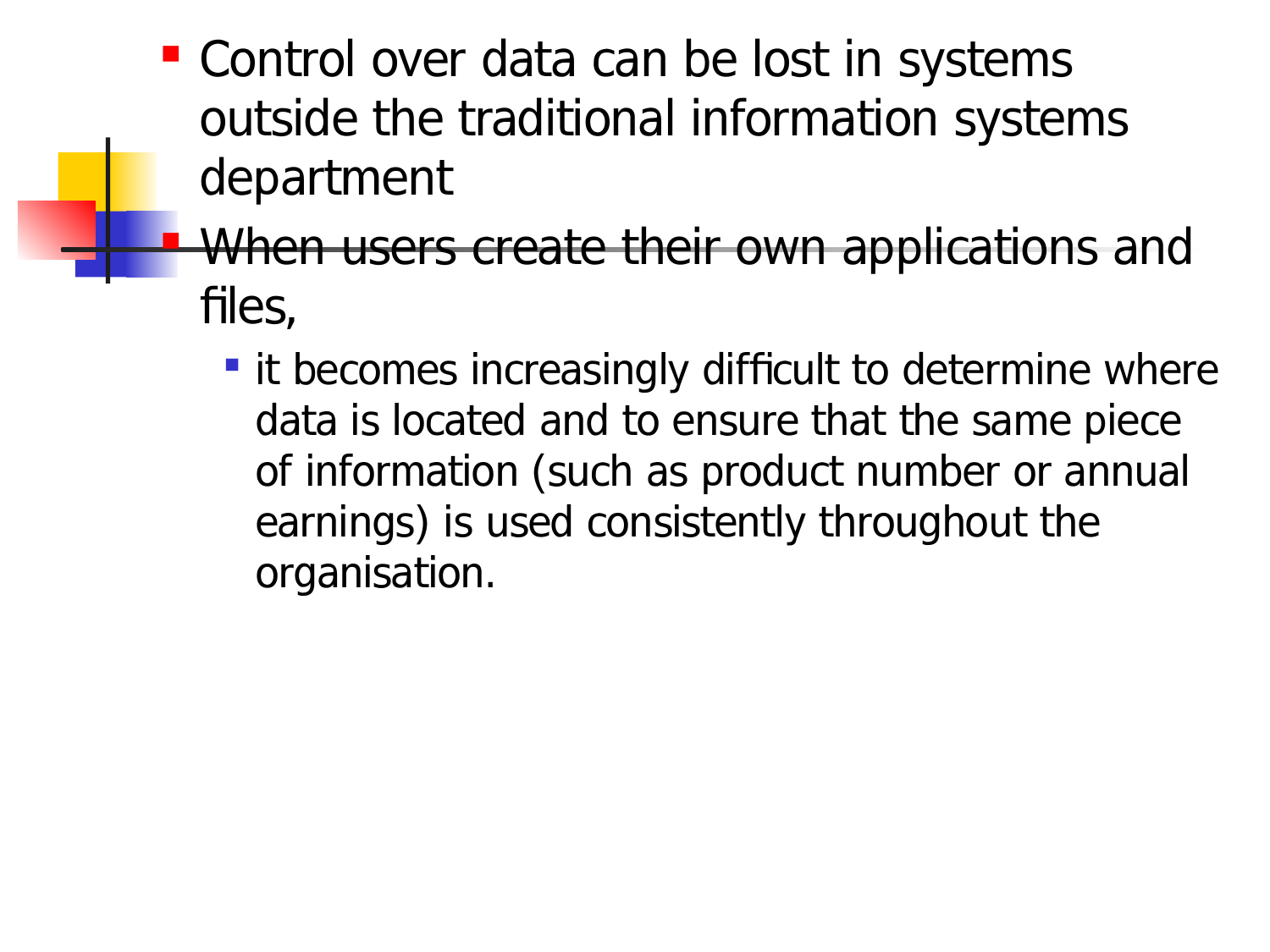

Control over data can be lost in systems outside the traditional information systems department
When users create their own applications and files,
it becomes increasingly difficult to determine where data is located and to ensure that the same piece of information (such as product number or annual earnings) is used consistently throughout the organisation.